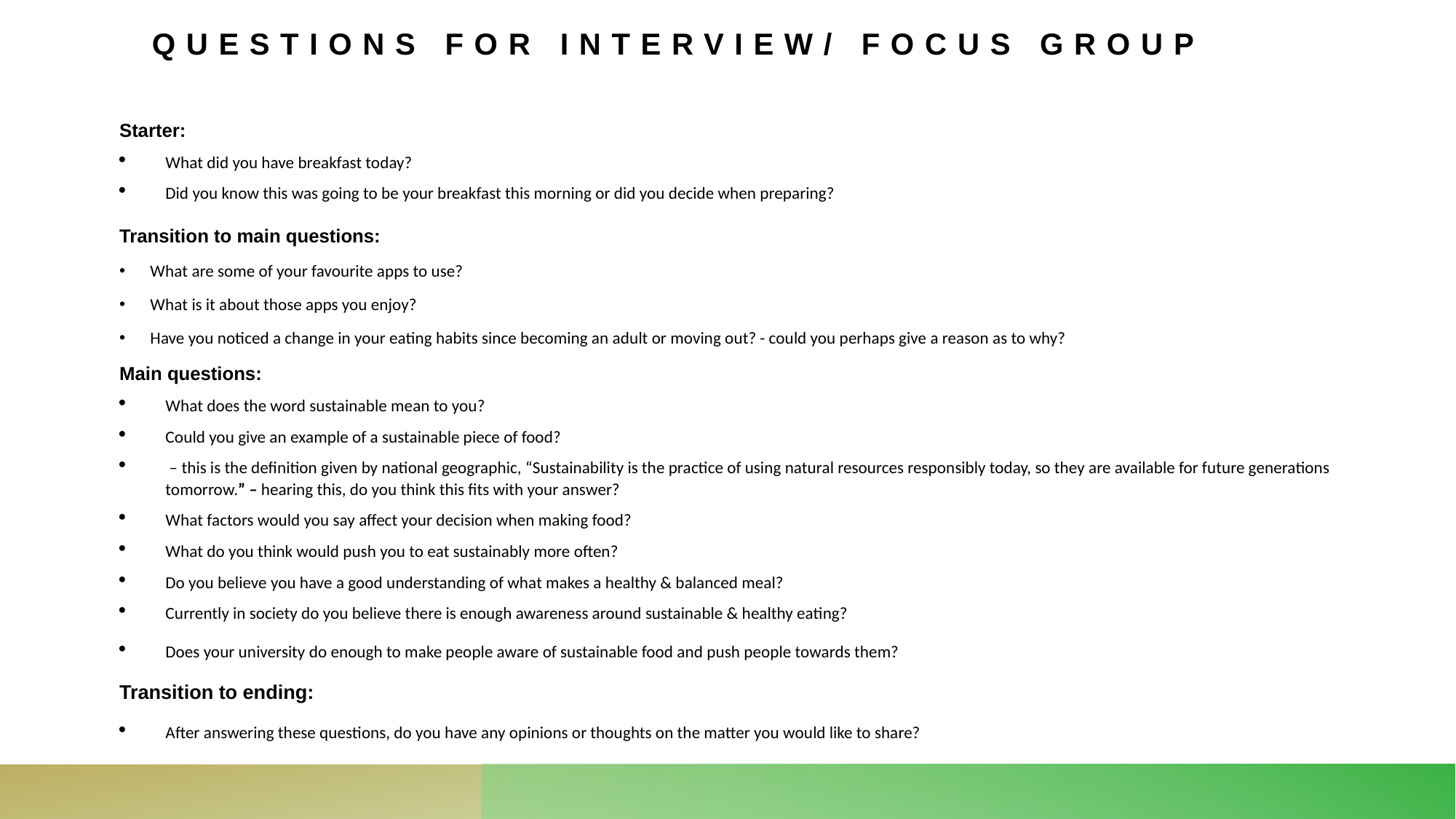

# Questions for interview/ focus group
Starter:
What did you have breakfast today?
Did you know this was going to be your breakfast this morning or did you decide when preparing?
Transition to main questions:
What are some of your favourite apps to use?
What is it about those apps you enjoy?
Have you noticed a change in your eating habits since becoming an adult or moving out? - could you perhaps give a reason as to why?
Main questions:
What does the word sustainable mean to you?
Could you give an example of a sustainable piece of food?
 – this is the definition given by national geographic, “Sustainability is the practice of using natural resources responsibly today, so they are available for future generations tomorrow.” – hearing this, do you think this fits with your answer?
What factors would you say affect your decision when making food?
What do you think would push you to eat sustainably more often?
Do you believe you have a good understanding of what makes a healthy & balanced meal?
Currently in society do you believe there is enough awareness around sustainable & healthy eating?
Does your university do enough to make people aware of sustainable food and push people towards them?
Transition to ending:
After answering these questions, do you have any opinions or thoughts on the matter you would like to share?